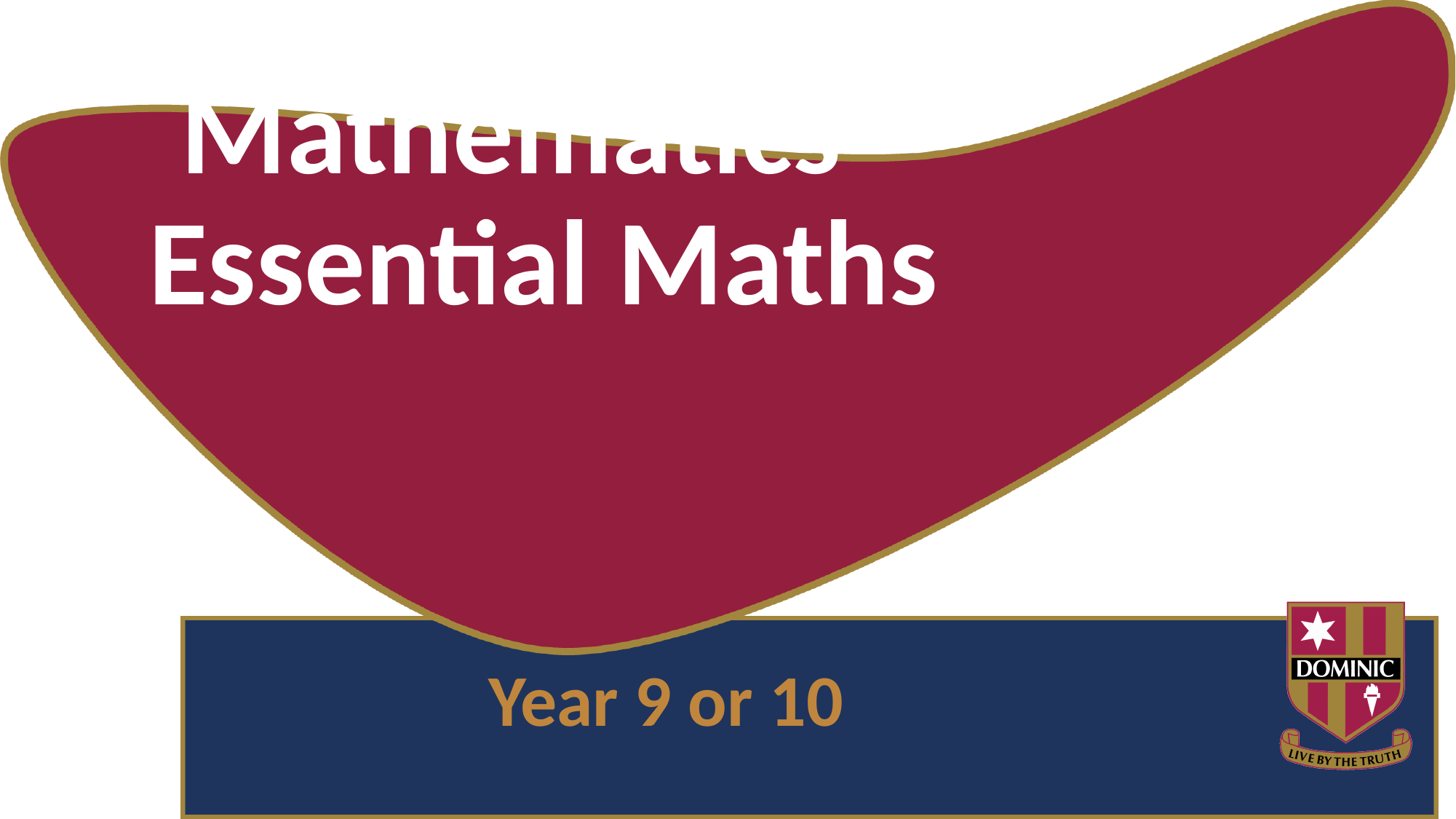

# Mathematics - Essential Maths
Year 9 or 10